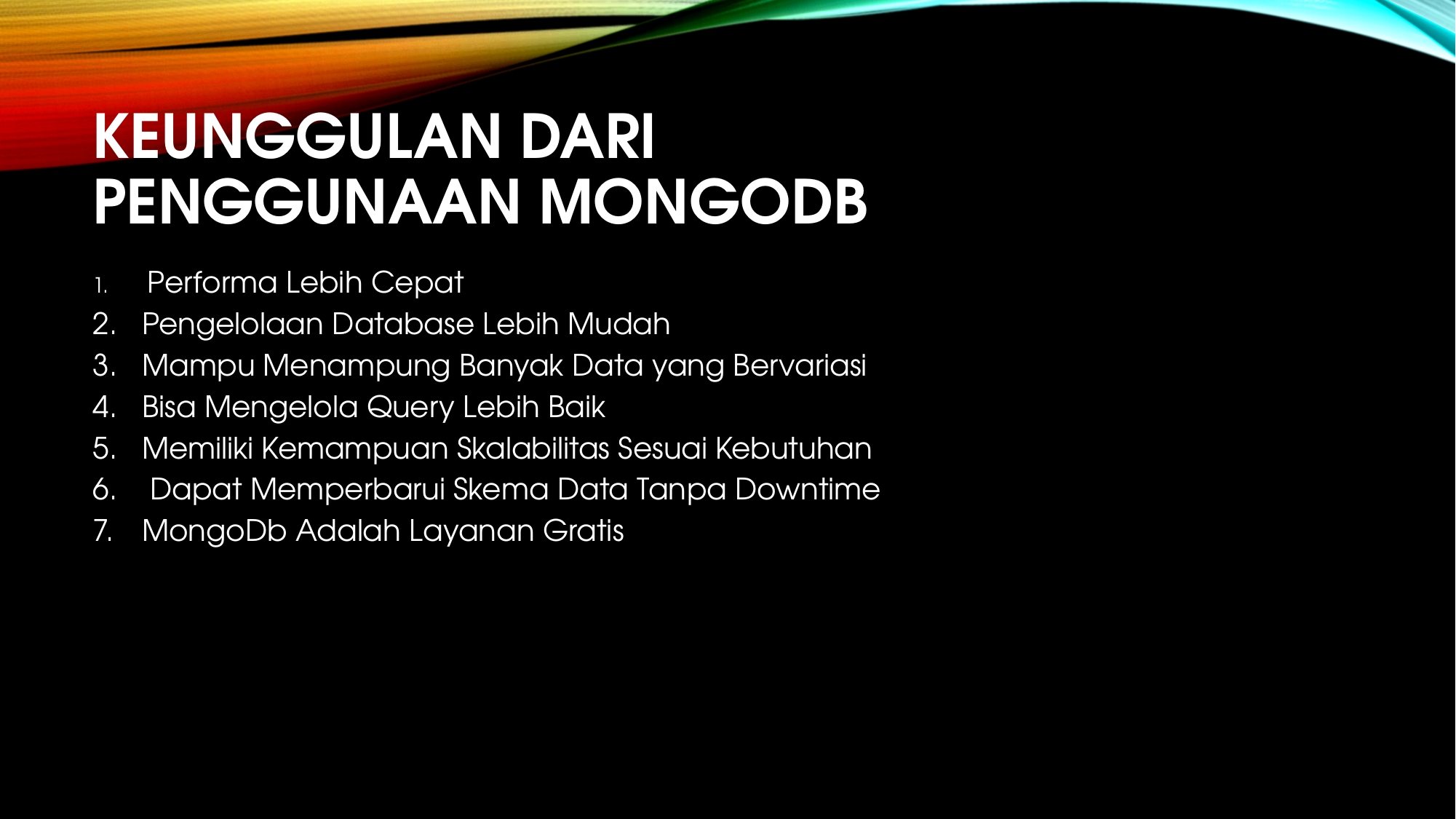

# Keunggulan dari Penggunaan MongoDB
 Performa Lebih Cepat
Pengelolaan Database Lebih Mudah
Mampu Menampung Banyak Data yang Bervariasi
Bisa Mengelola Query Lebih Baik
Memiliki Kemampuan Skalabilitas Sesuai Kebutuhan
 Dapat Memperbarui Skema Data Tanpa Downtime
MongoDb Adalah Layanan Gratis